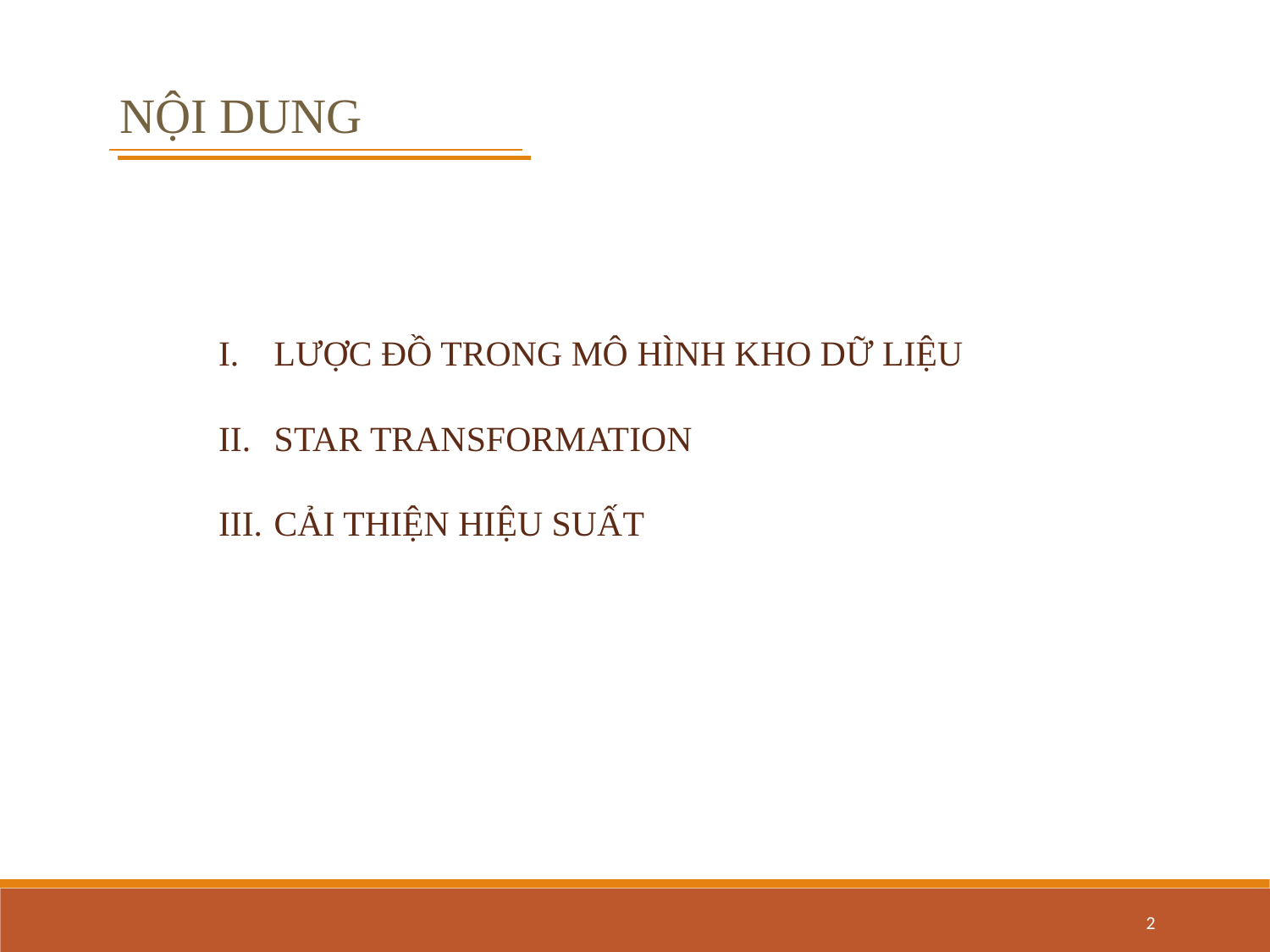

NỘI DUNG
LƯỢC ĐỒ TRONG MÔ HÌNH KHO DỮ LIỆU
STAR TRANSFORMATION
CẢI THIỆN HIỆU SUẤT
2